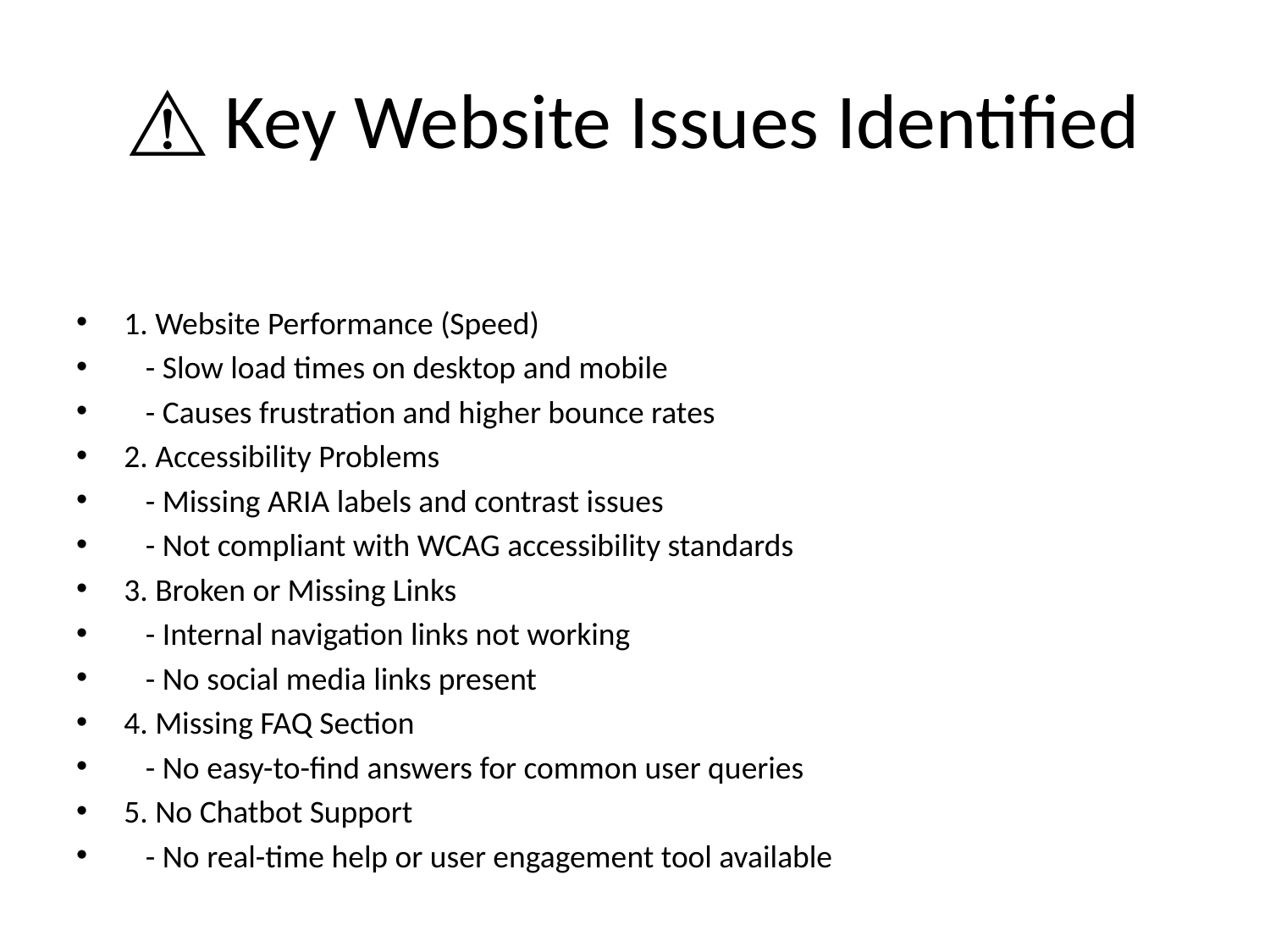

# ⚠️ Key Website Issues Identified

1. Website Performance (Speed)
   - Slow load times on desktop and mobile
   - Causes frustration and higher bounce rates
2. Accessibility Problems
   - Missing ARIA labels and contrast issues
   - Not compliant with WCAG accessibility standards
3. Broken or Missing Links
   - Internal navigation links not working
   - No social media links present
4. Missing FAQ Section
   - No easy-to-find answers for common user queries
5. No Chatbot Support
   - No real-time help or user engagement tool available